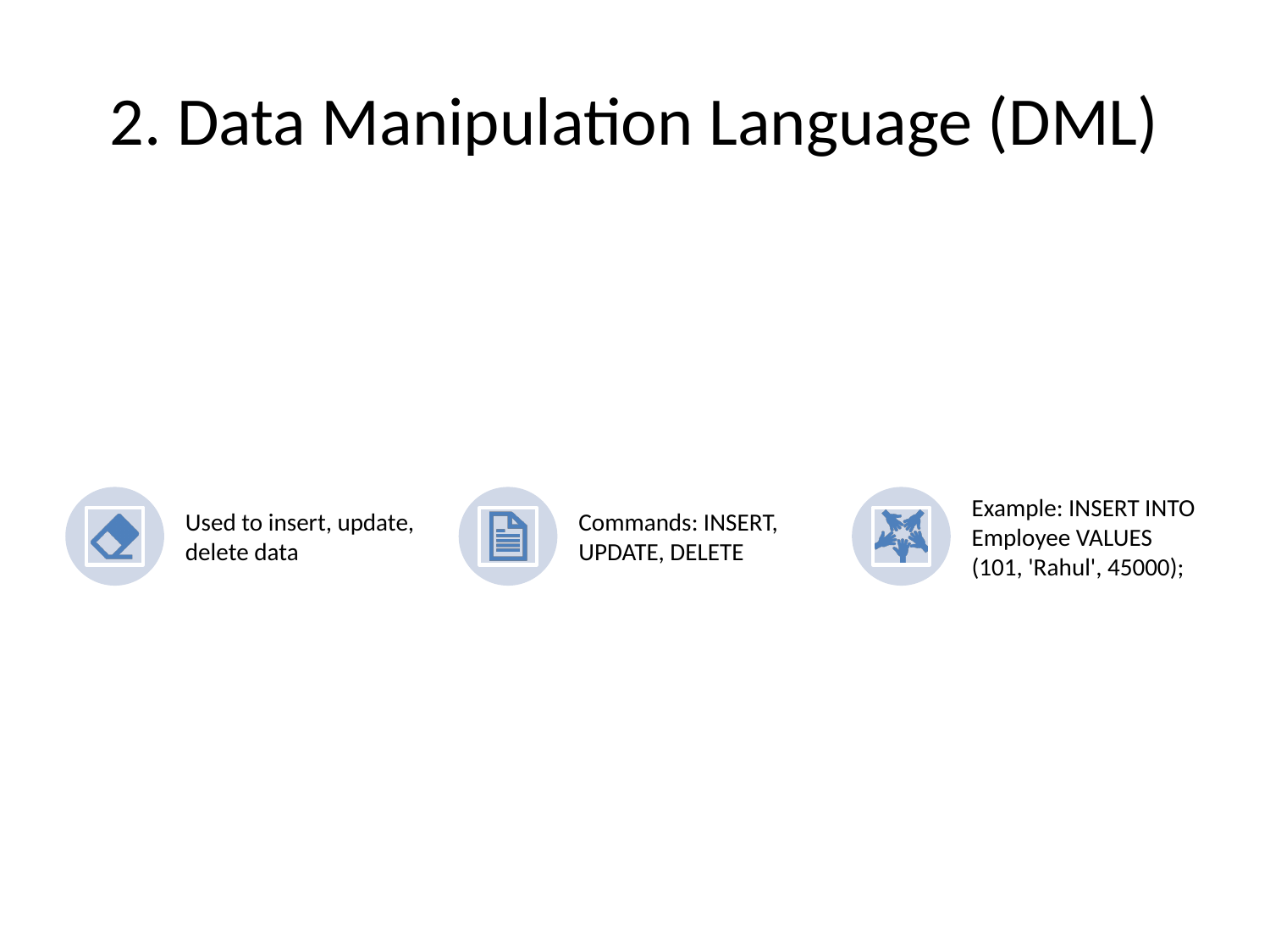

# 2. Data Manipulation Language (DML)
Used to insert, update, delete data
Commands: INSERT, UPDATE, DELETE
Example: INSERT INTO Employee VALUES (101, 'Rahul', 45000);